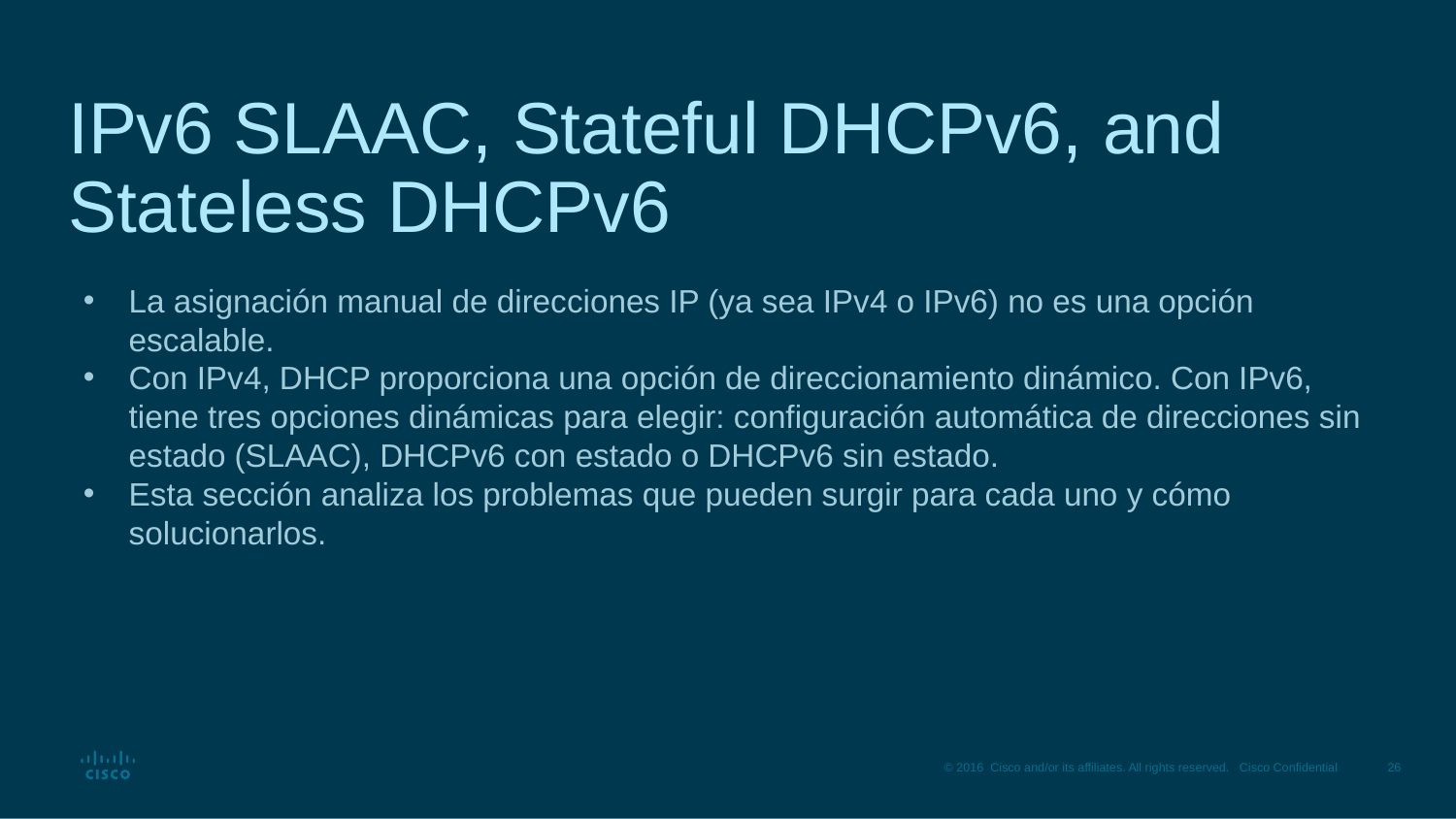

# IPv6 SLAAC, Stateful DHCPv6, and Stateless DHCPv6
La asignación manual de direcciones IP (ya sea IPv4 o IPv6) no es una opción escalable.
Con IPv4, DHCP proporciona una opción de direccionamiento dinámico. Con IPv6, tiene tres opciones dinámicas para elegir: configuración automática de direcciones sin estado (SLAAC), DHCPv6 con estado o DHCPv6 sin estado.
Esta sección analiza los problemas que pueden surgir para cada uno y cómo solucionarlos.